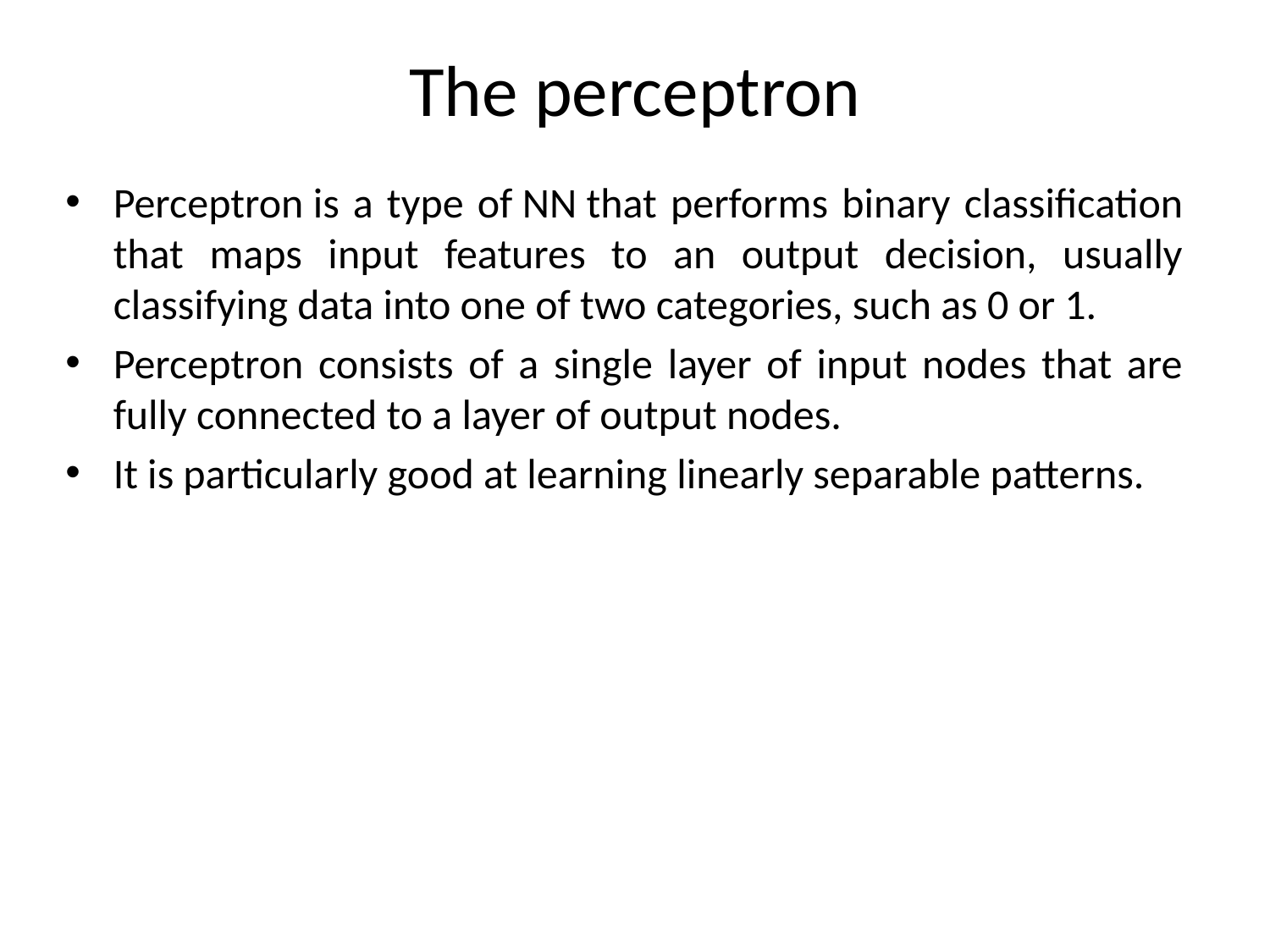

# The perceptron
Perceptron is a type of NN that performs binary classification that maps input features to an output decision, usually classifying data into one of two categories, such as 0 or 1.
Perceptron consists of a single layer of input nodes that are fully connected to a layer of output nodes.
It is particularly good at learning linearly separable patterns.